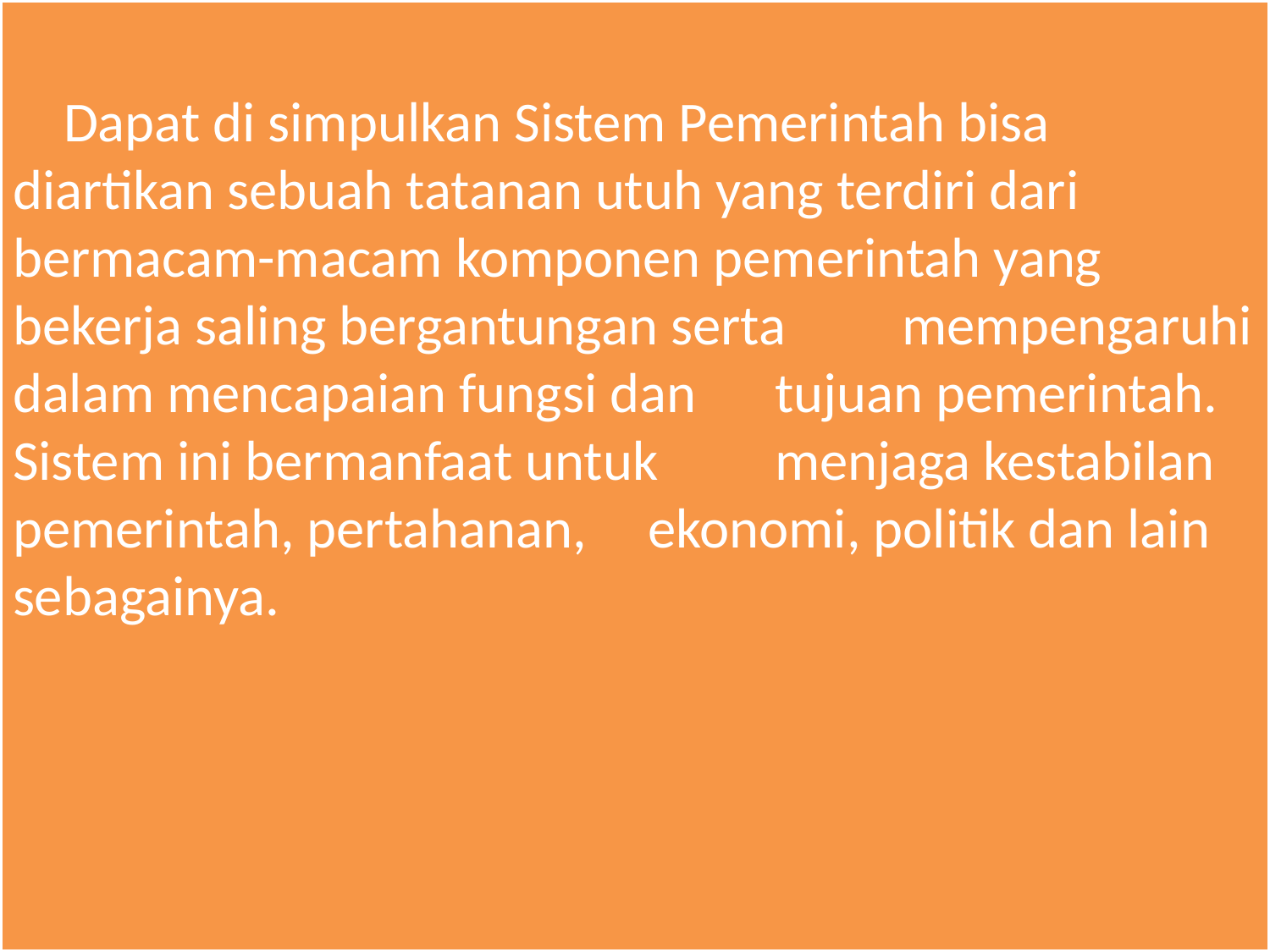

Dapat di simpulkan Sistem Pemerintah bisa 	diartikan sebuah tatanan utuh yang terdiri dari 	bermacam-macam komponen pemerintah yang 	bekerja saling bergantungan serta 	mempengaruhi dalam mencapaian fungsi dan 	tujuan pemerintah. Sistem ini bermanfaat untuk 	menjaga kestabilan pemerintah, pertahanan, 	ekonomi, politik dan lain sebagainya.
#